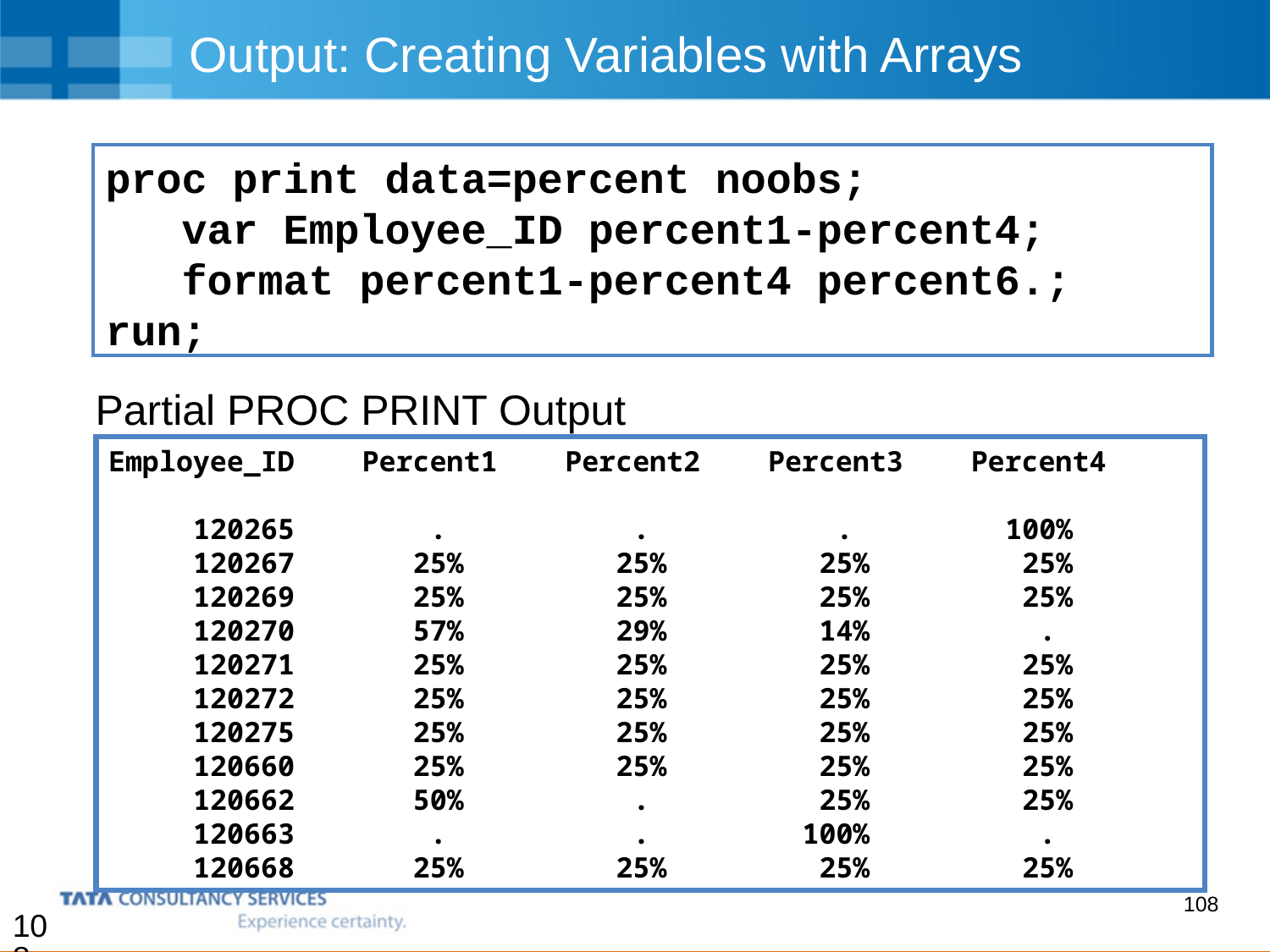

# Output: Creating Variables with Arrays

proc print data=percent noobs;
   var Employee_ID percent1-percent4;
   format percent1-percent4 percent6.;
run;
Partial PROC PRINT Output
Employee_ID    Percent1    Percent2    Percent3    Percent4

     120265        .           .           .         100%
     120267       25%         25%         25%         25%
     120269       25%         25%         25%         25%
     120270       57%         29%         14%          .
     120271       25%         25%         25%         25%
     120272       25%         25%         25%         25%
     120275       25%         25%         25%         25%
     120660       25%         25%         25%         25%
     120662       50%          .          25%         25%
     120663        .           .         100%          .
     120668       25%         25%         25%         25%

108